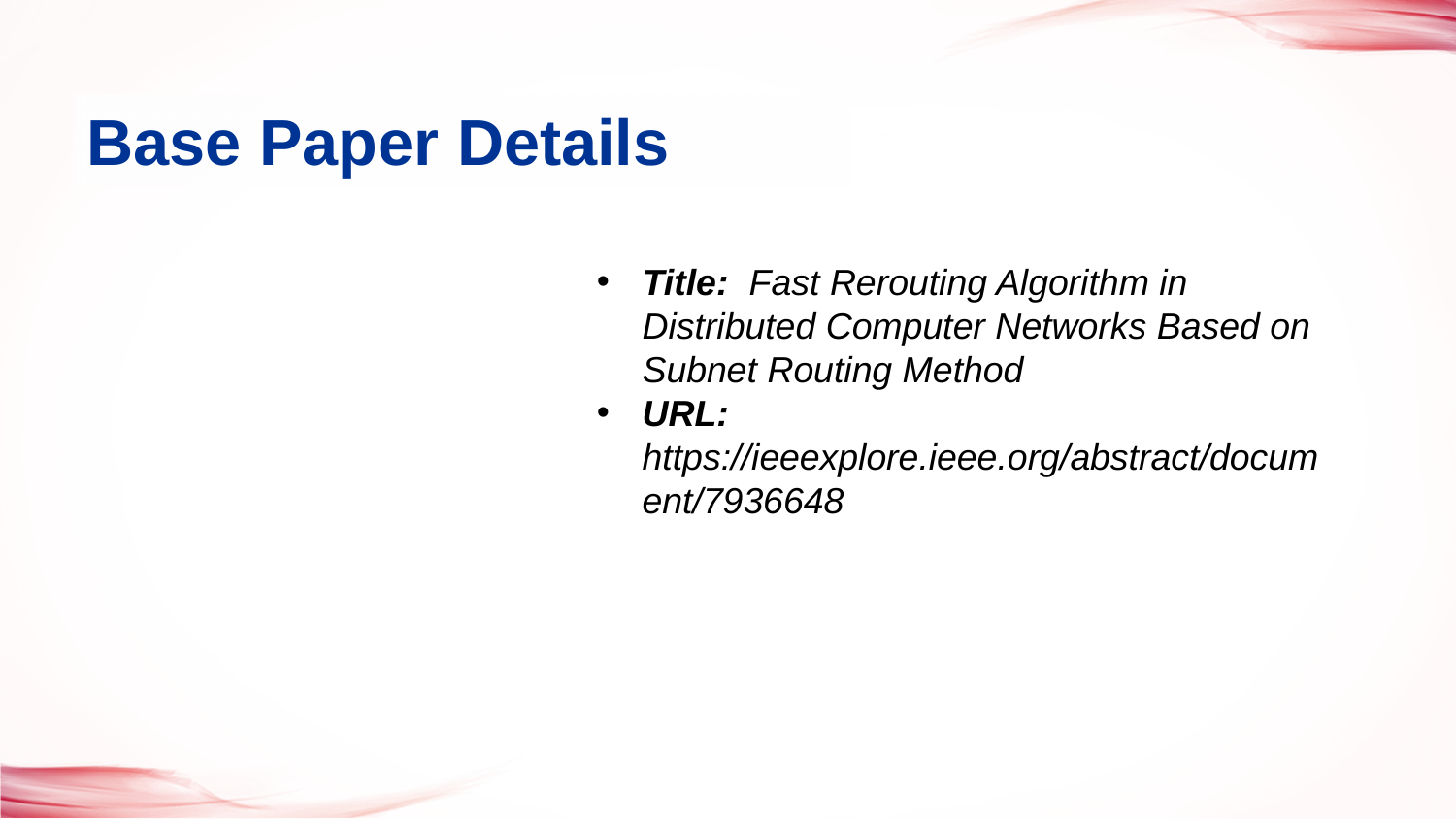

Base Paper Details
Title:  Fast Rerouting Algorithm in Distributed Computer Networks Based on Subnet Routing Method
URL: https://ieeexplore.ieee.org/abstract/document/7936648